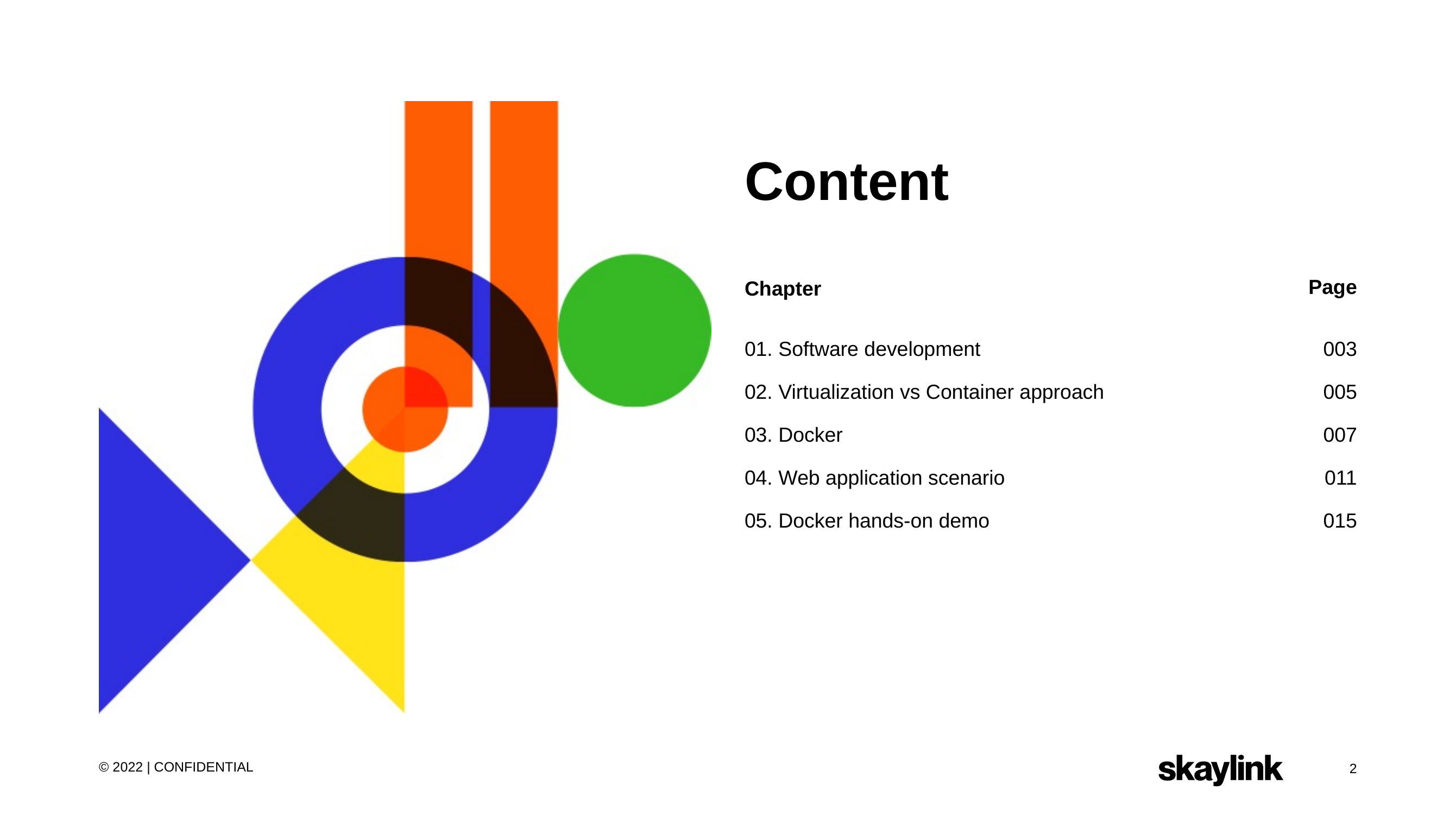

Content
Page
Chapter
01. Software development
003
02. Virtualization vs Container approach
005
03. Docker
007
04. Web application scenario
011
05. Docker hands-on demo
015
© 2022 | CONFIDENTIAL
2